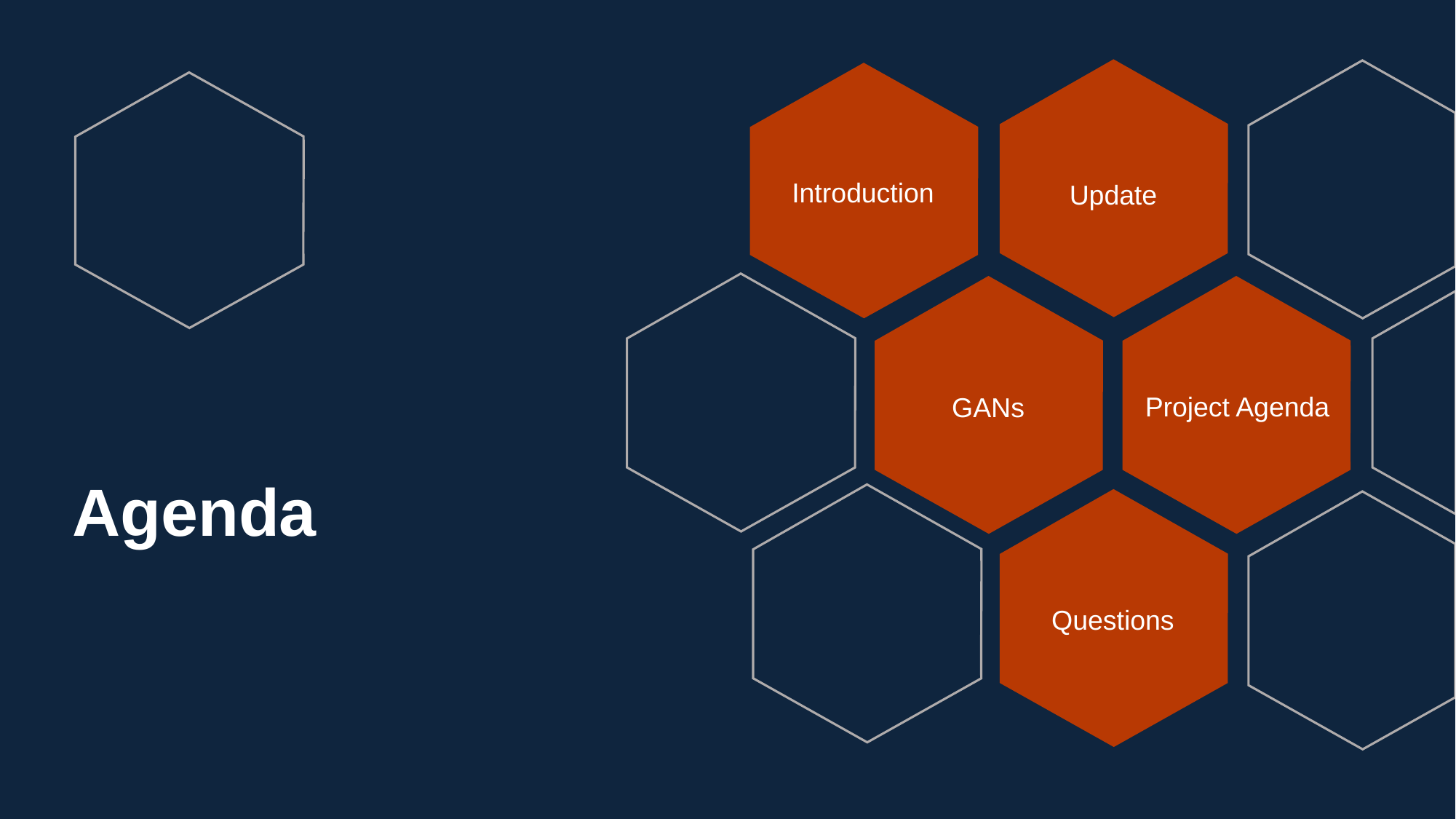

Introduction
Update
Project Agenda
GANs
# Agenda
Questions